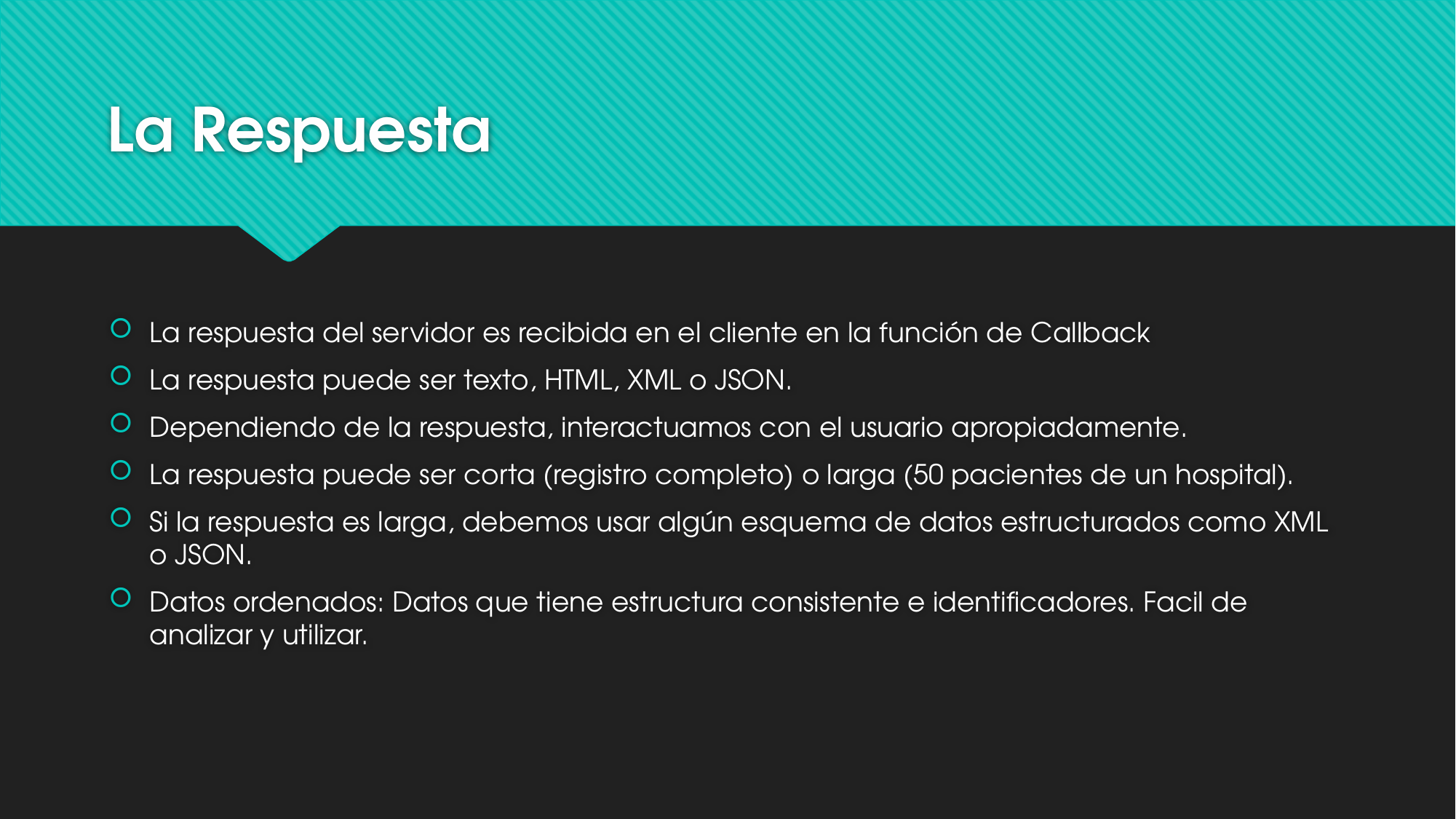

# La Respuesta
La respuesta del servidor es recibida en el cliente en la función de Callback
La respuesta puede ser texto, HTML, XML o JSON.
Dependiendo de la respuesta, interactuamos con el usuario apropiadamente.
La respuesta puede ser corta (registro completo) o larga (50 pacientes de un hospital).
Si la respuesta es larga, debemos usar algún esquema de datos estructurados como XML o JSON.
Datos ordenados: Datos que tiene estructura consistente e identificadores. Facil de analizar y utilizar.